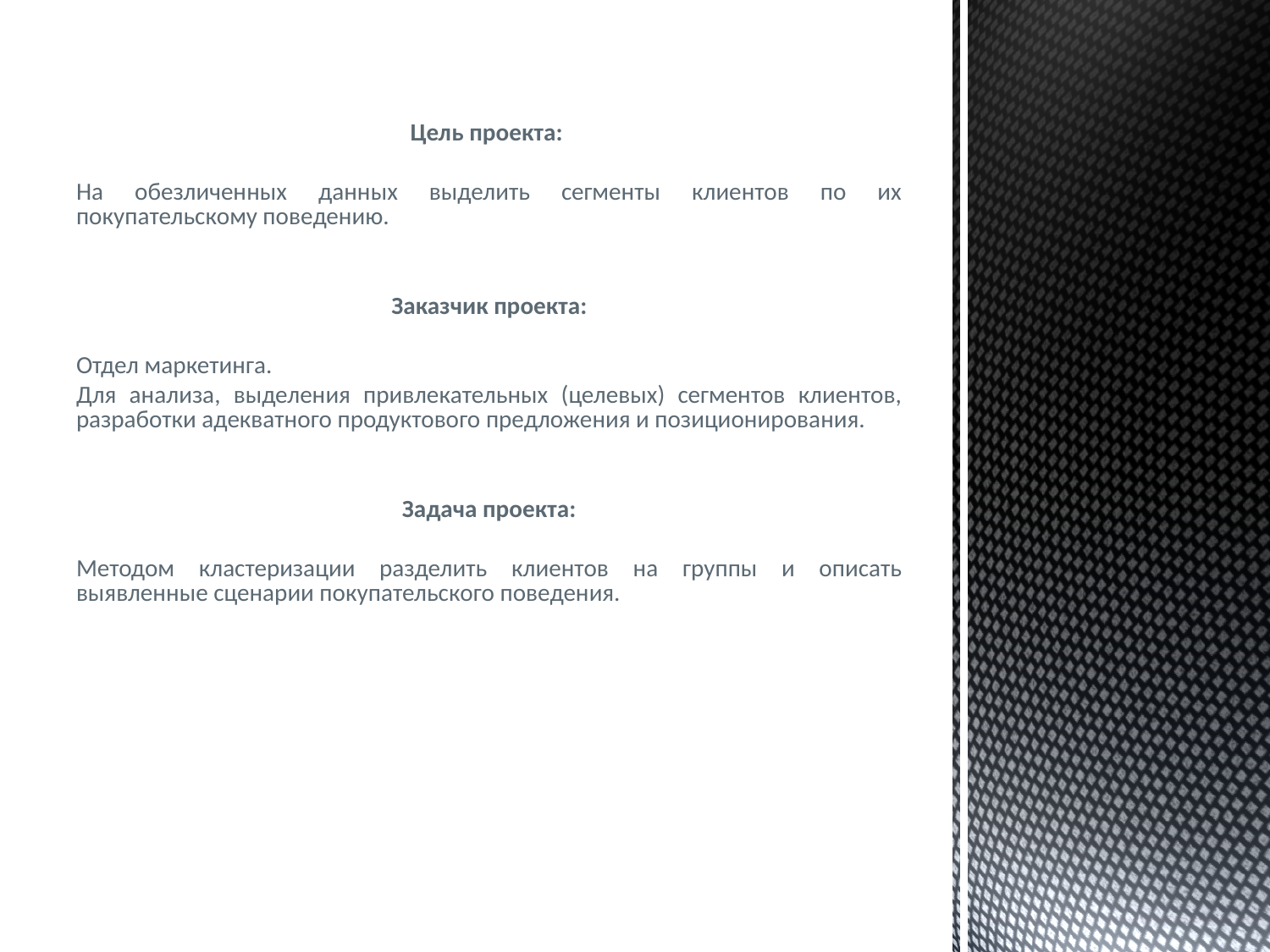

Цель проекта:

На обезличенных данных выделить сегменты клиентов по их покупательскому поведению.

Заказчик проекта:

Отдел маркетинга.
Для анализа, выделения привлекательных (целевых) сегментов клиентов, разработки адекватного продуктового предложения и позиционирования.

Задача проекта:

Методом кластеризации разделить клиентов на группы и описать выявленные сценарии покупательского поведения.